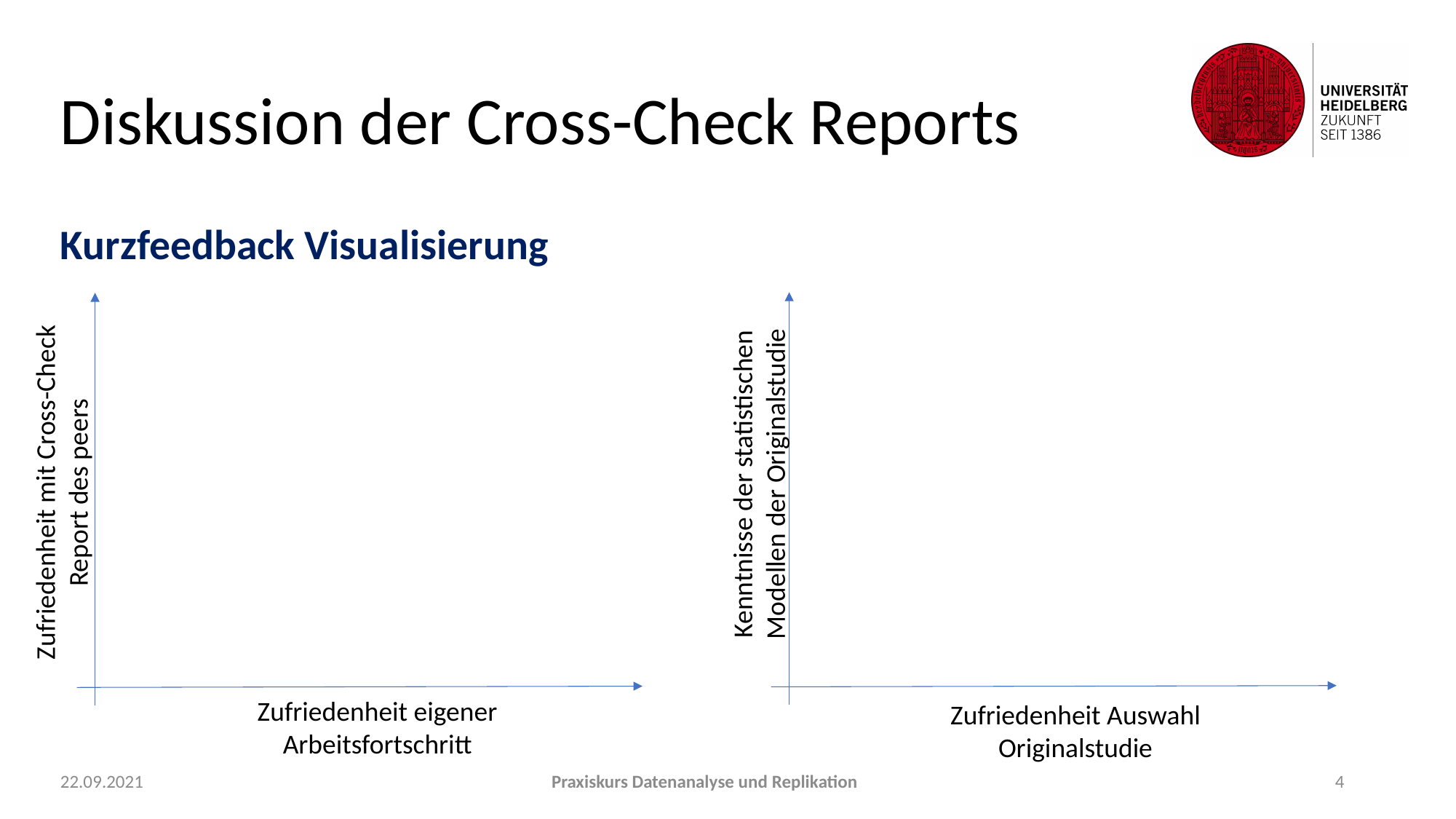

# Diskussion der Cross-Check Reports
Kurzfeedback Visualisierung

Kenntnisse der statistischen Modellen der Originalstudie
Zufriedenheit mit Cross-Check Report des peers
Zufriedenheit eigener Arbeitsfortschritt
Zufriedenheit Auswahl Originalstudie
22.09.2021
Praxiskurs Datenanalyse und Replikation
4